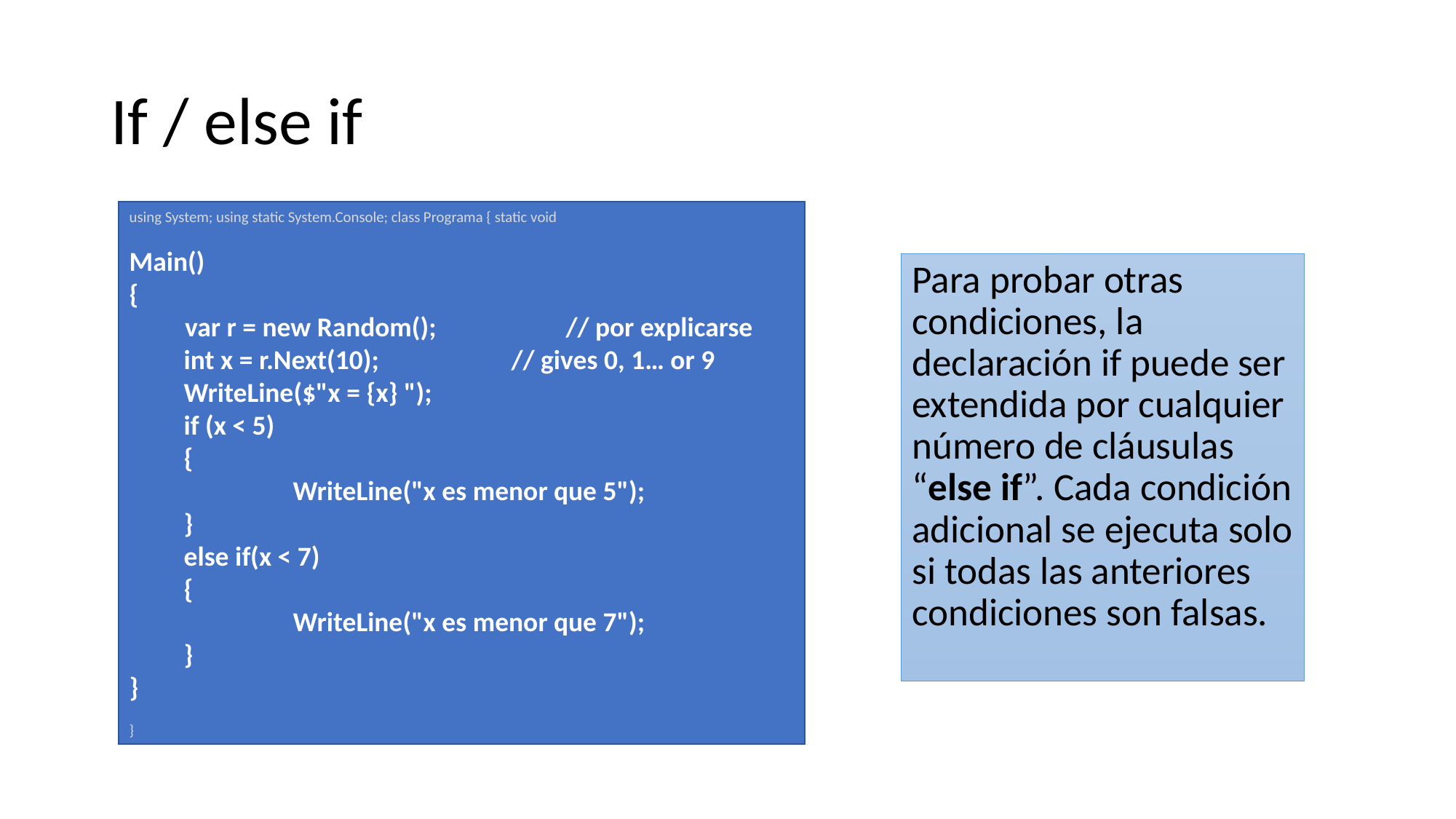

# If / else if
using System; using static System.Console; class Programa { static void

Main()
{
         var r = new Random();		// por explicarse
int x = r.Next(10); 		// gives 0, 1… or 9
WriteLine($"x = {x} ");
if (x < 5)
{
	WriteLine("x es menor que 5");
}
else if(x < 7)
{
	WriteLine("x es menor que 7");
}
}

}
Para probar otras condiciones, la declaración if puede ser extendida por cualquier número de cláusulas “else if”. Cada condición adicional se ejecuta solo si todas las anteriores condiciones son falsas.